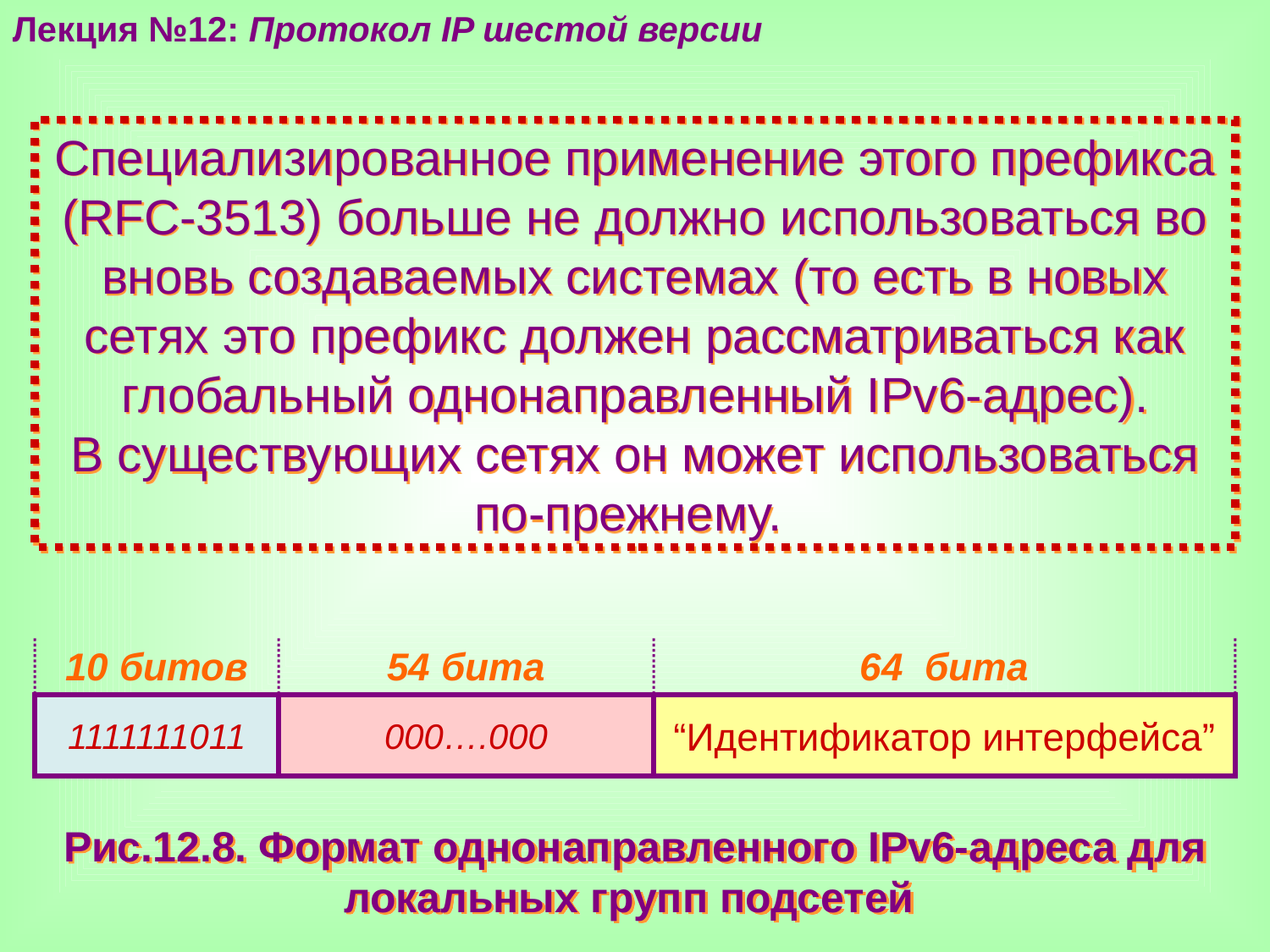

Лекция №12: Протокол IP шестой версии
Специализированное применение этого префикса (RFC-3513) больше не должно использоваться во вновь создаваемых системах (то есть в новых сетях это префикс должен рассматриваться как глобальный однонаправленный IPv6-адрес).
В существующих сетях он может использоваться по-прежнему.

10 битов

1111111011
54 бита

64  бита

“Идентификатор интерфейса”
000….000
Рис.12.8. Формат однонаправленного IPv6-адреса для локальных групп подсетей